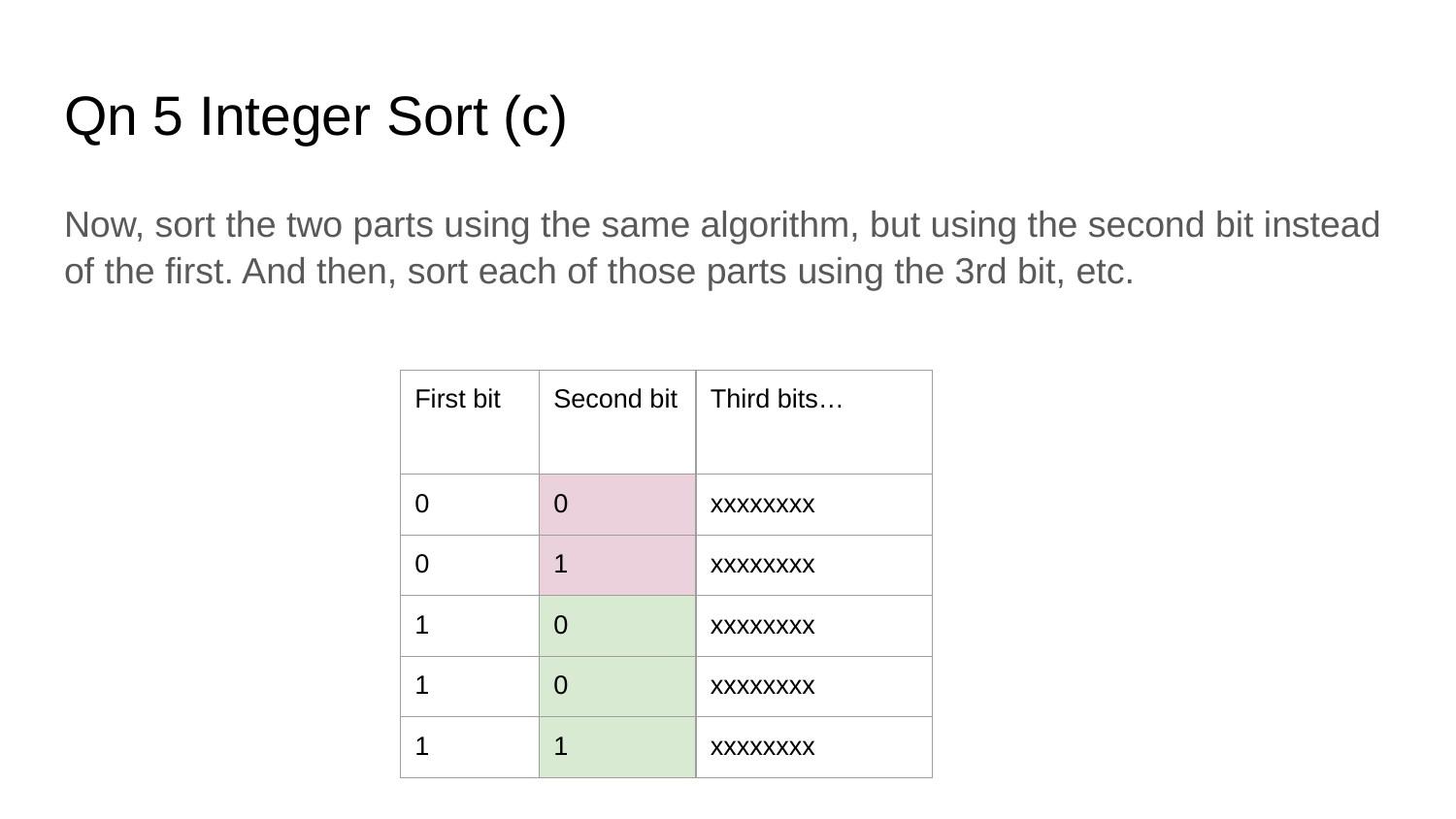

# Qn 5 Integer Sort (c)
Now, sort the two parts using the same algorithm, but using the second bit instead of the ﬁrst. And then, sort each of those parts using the 3rd bit, etc.

| First bit | Second bit | Third bits… |
| --- | --- | --- |
| 0 | 0 | xxxxxxxx |
| 0 | 1 | xxxxxxxx |
| 1 | 0 | xxxxxxxx |
| 1 | 0 | xxxxxxxx |
| 1 | 1 | xxxxxxxx |